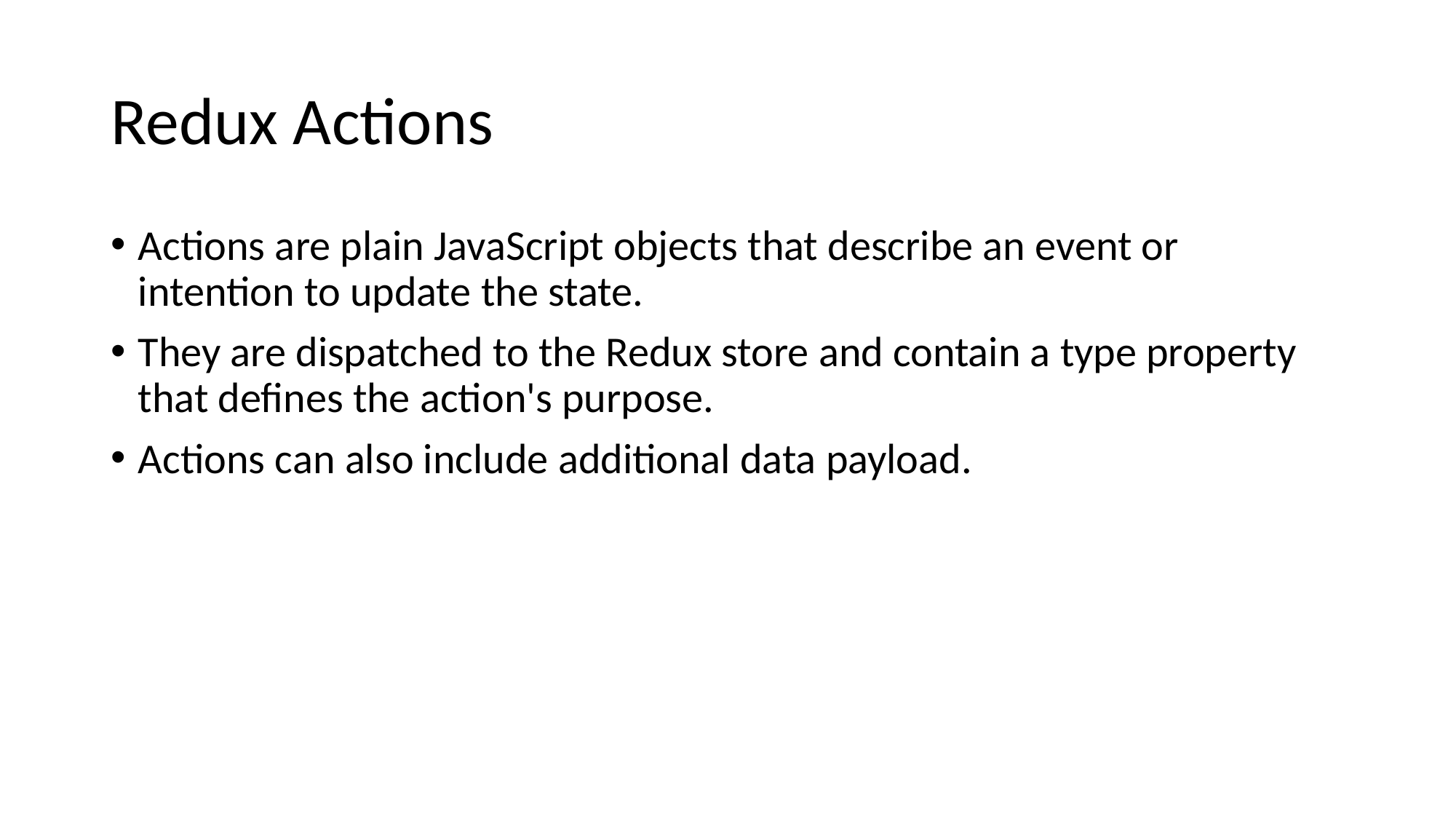

# Redux Actions
Actions are plain JavaScript objects that describe an event or intention to update the state.
They are dispatched to the Redux store and contain a type property that defines the action's purpose.
Actions can also include additional data payload.